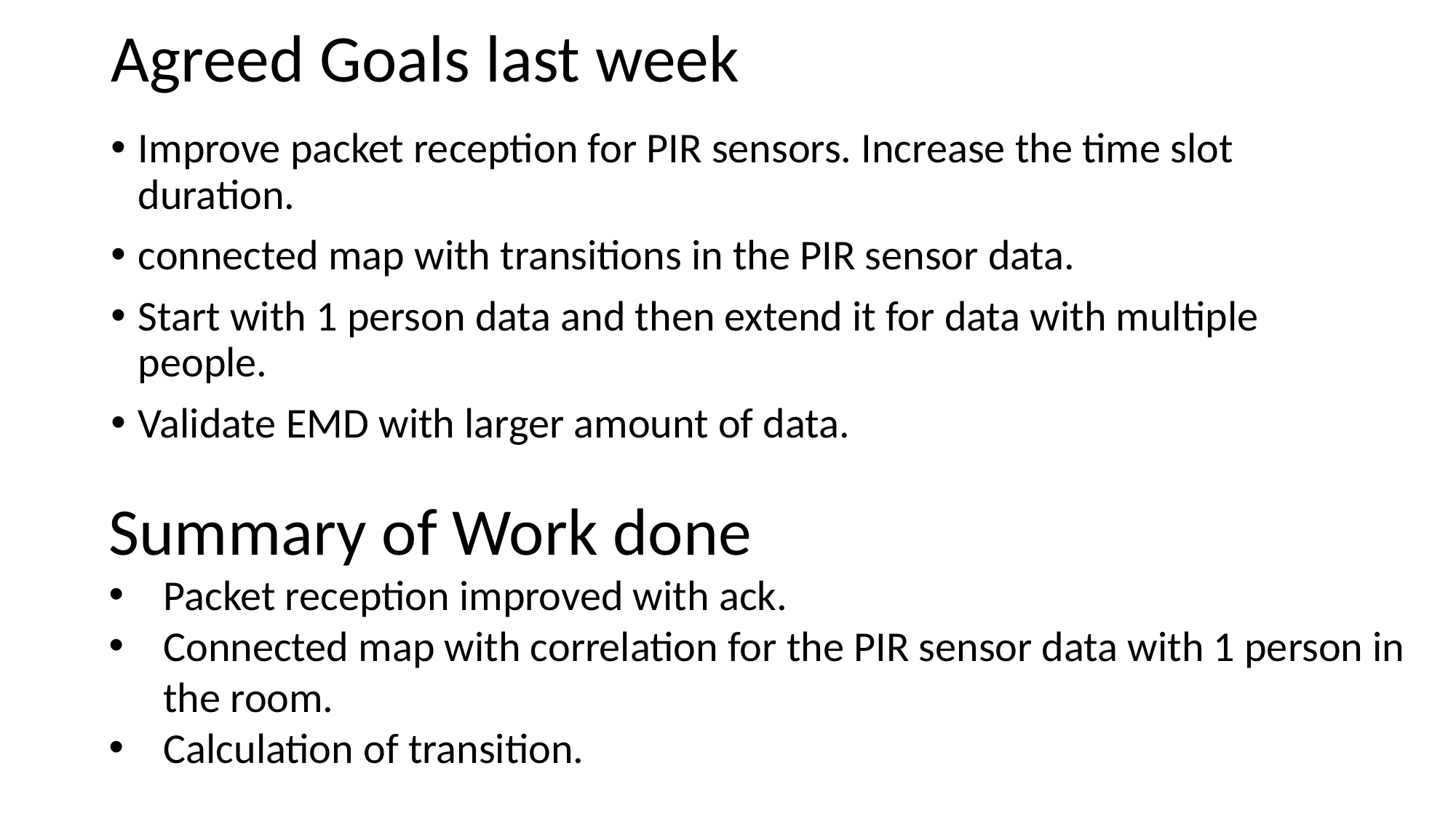

# Agreed Goals last week
Improve packet reception for PIR sensors. Increase the time slot duration.
connected map with transitions in the PIR sensor data.
Start with 1 person data and then extend it for data with multiple people.
Validate EMD with larger amount of data.

Summary of Work done
Packet reception improved with ack.
Connected map with correlation for the PIR sensor data with 1 person in the room.
Calculation of transition.